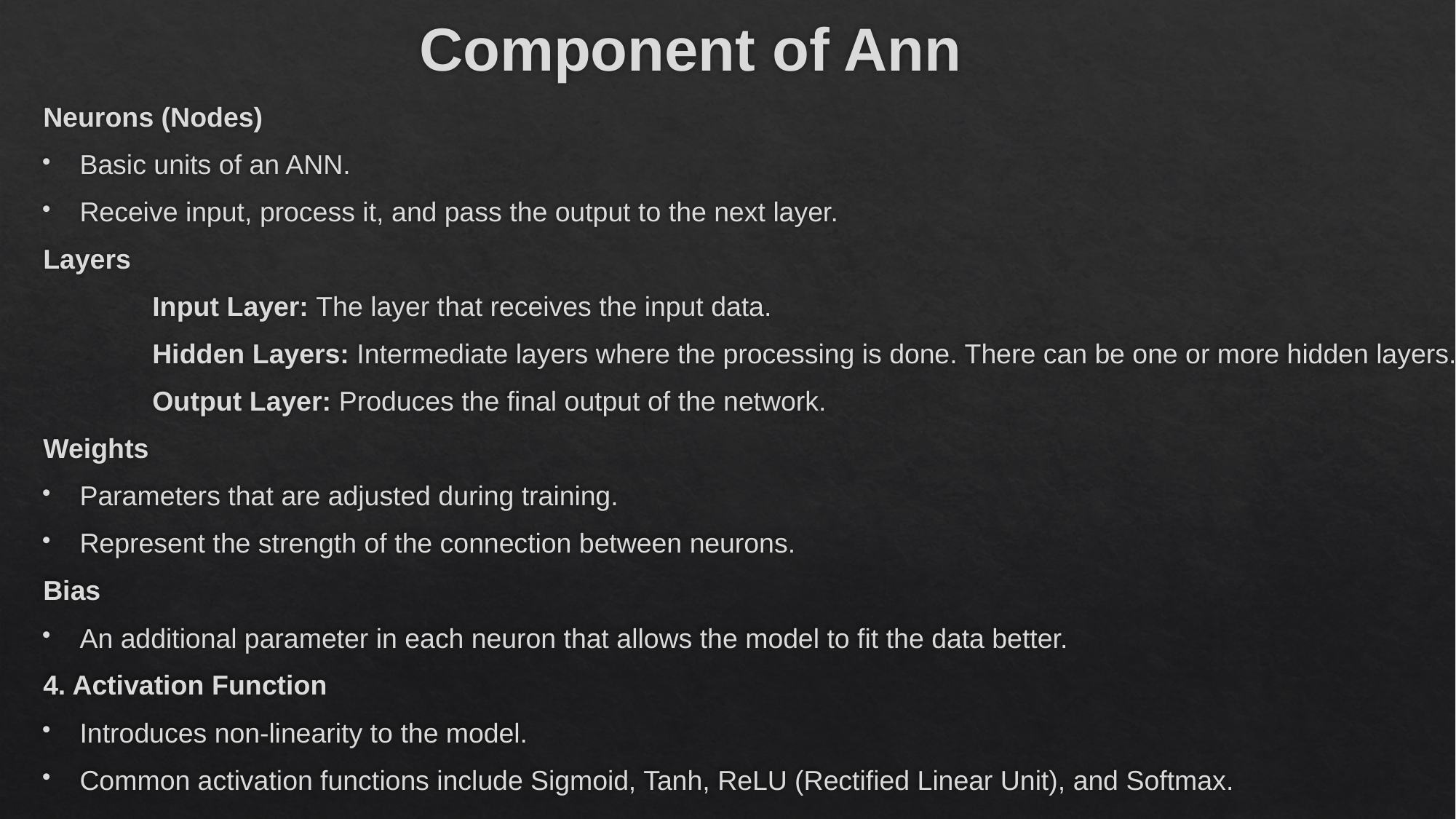

# Component of Ann
Neurons (Nodes)
Basic units of an ANN.
Receive input, process it, and pass the output to the next layer.
Layers
	Input Layer: The layer that receives the input data.
	Hidden Layers: Intermediate layers where the processing is done. There can be one or more hidden layers.
	Output Layer: Produces the final output of the network.
Weights
Parameters that are adjusted during training.
Represent the strength of the connection between neurons.
Bias
An additional parameter in each neuron that allows the model to fit the data better.
4. Activation Function
Introduces non-linearity to the model.
Common activation functions include Sigmoid, Tanh, ReLU (Rectified Linear Unit), and Softmax.